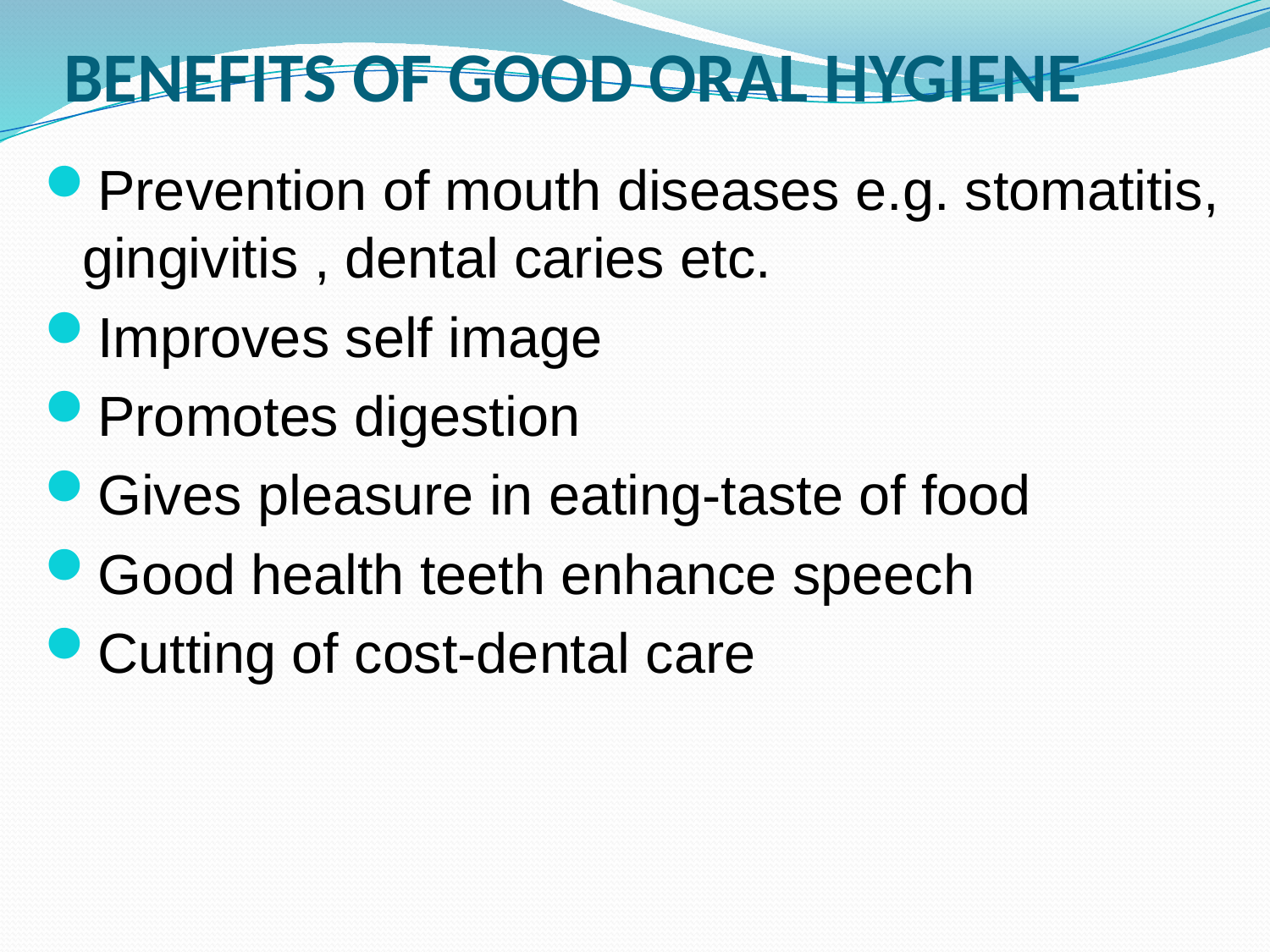

# BENEFITS OF GOOD ORAL HYGIENE
Prevention of mouth diseases e.g. stomatitis, gingivitis , dental caries etc.
Improves self image
Promotes digestion
Gives pleasure in eating-taste of food
Good health teeth enhance speech
Cutting of cost-dental care